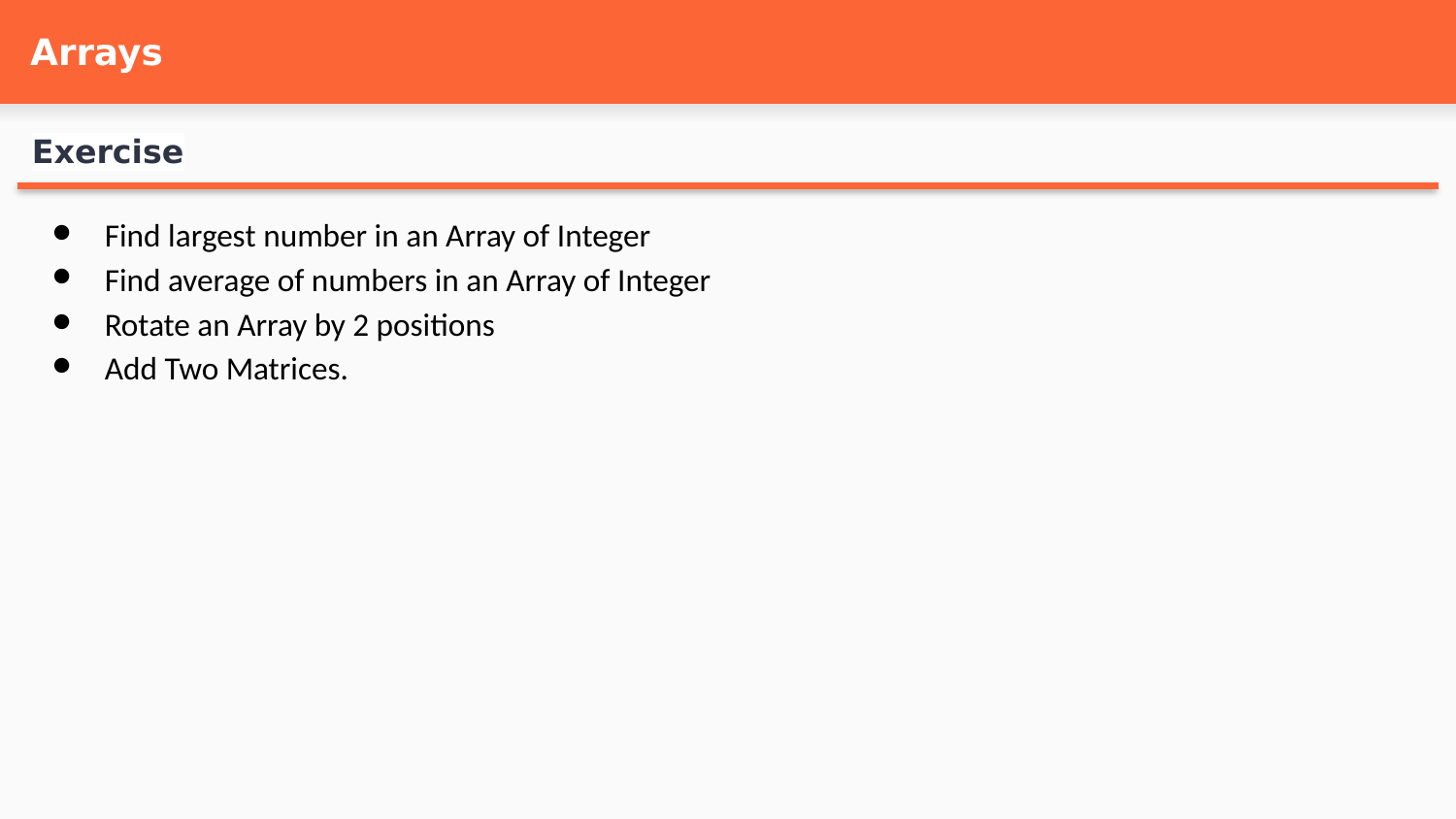

# Arrays
Exercise

Find largest number in an Array of Integer
Find average of numbers in an Array of Integer
Rotate an Array by 2 positions
Add Two Matrices.